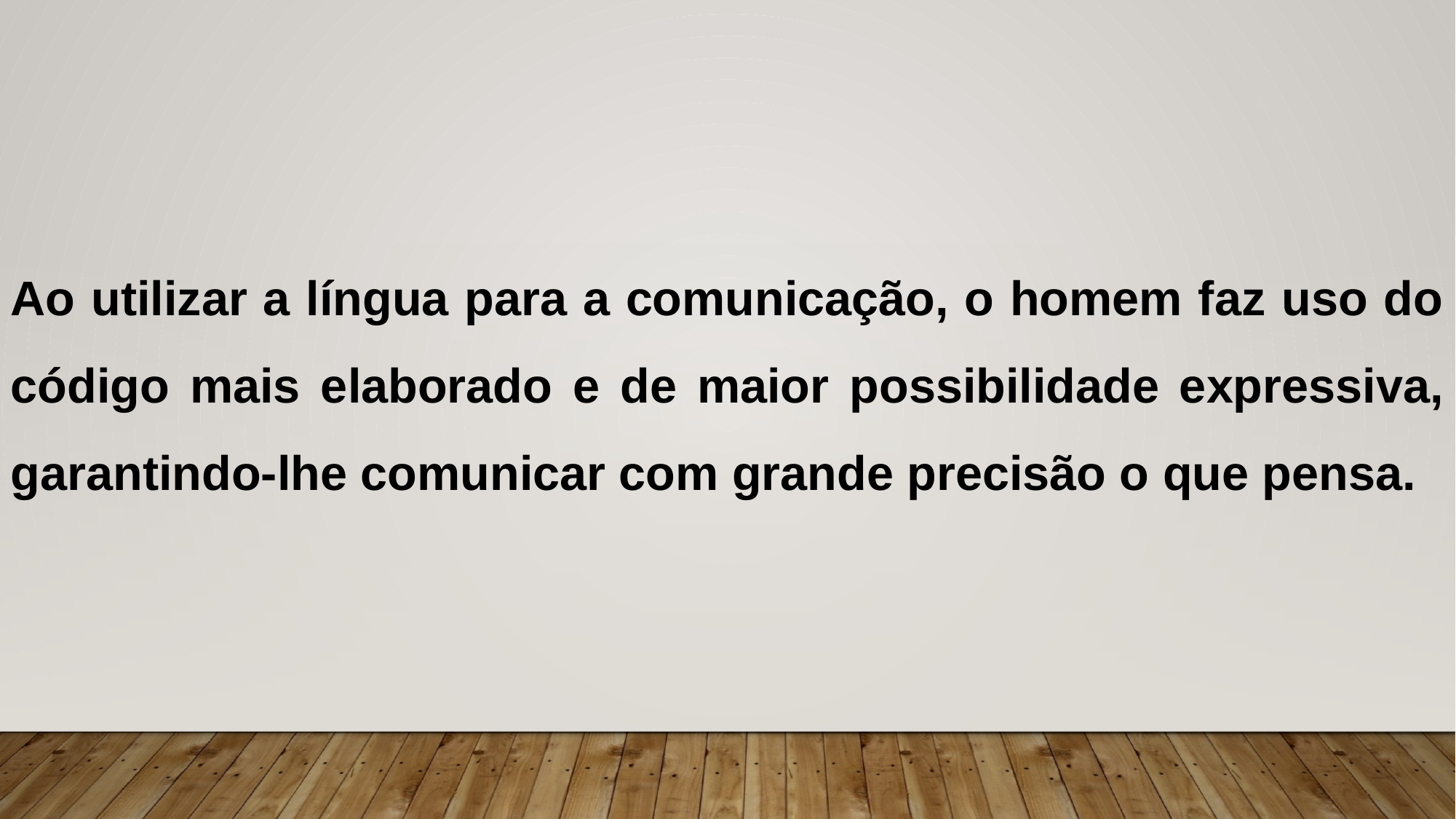

Ao utilizar a língua para a comunicação, o homem faz uso do código mais elaborado e de maior possibilidade expressiva, garantindo-lhe comunicar com grande precisão o que pensa.